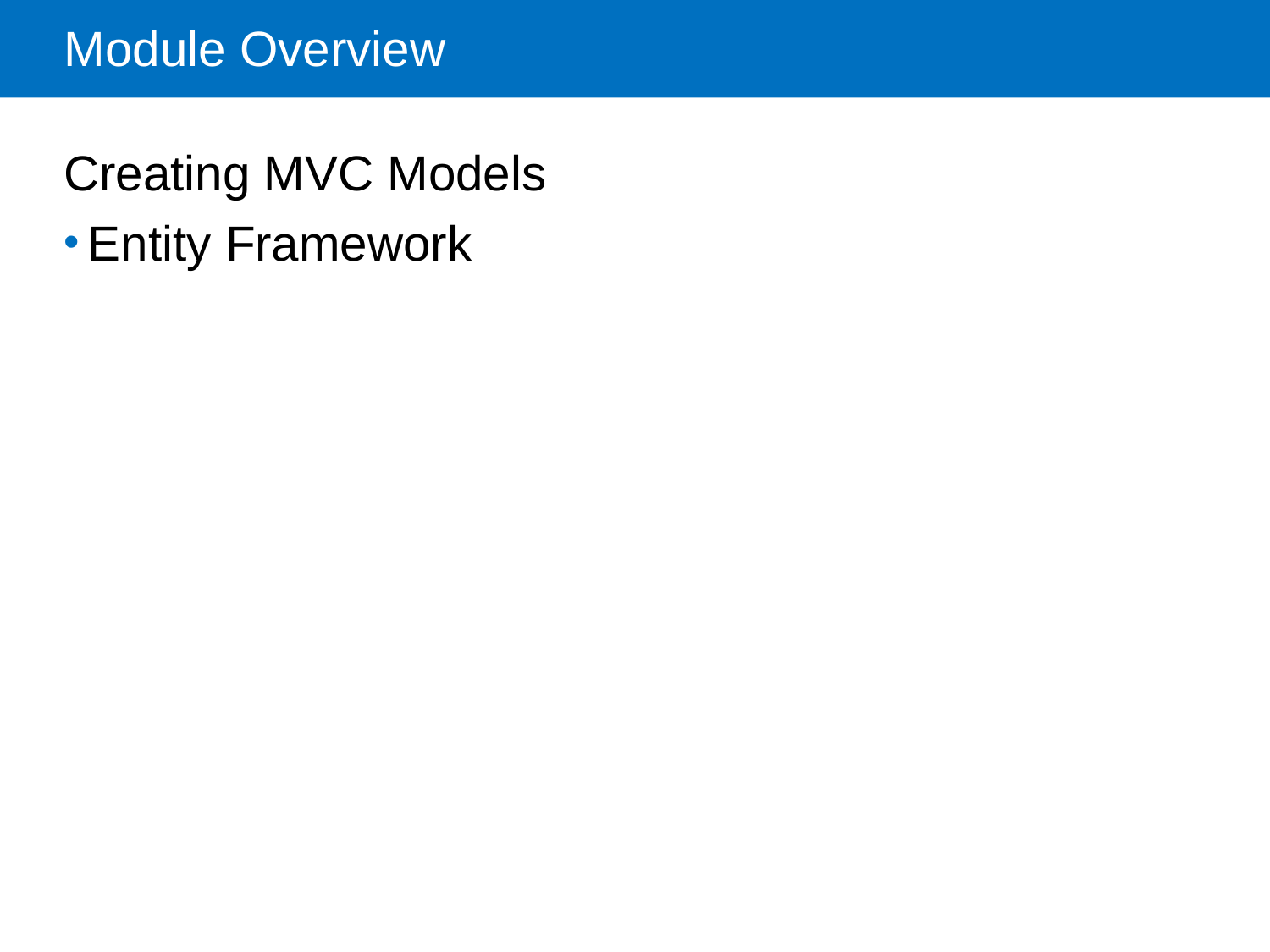

# Module Overview
Creating MVC Models
Entity Framework